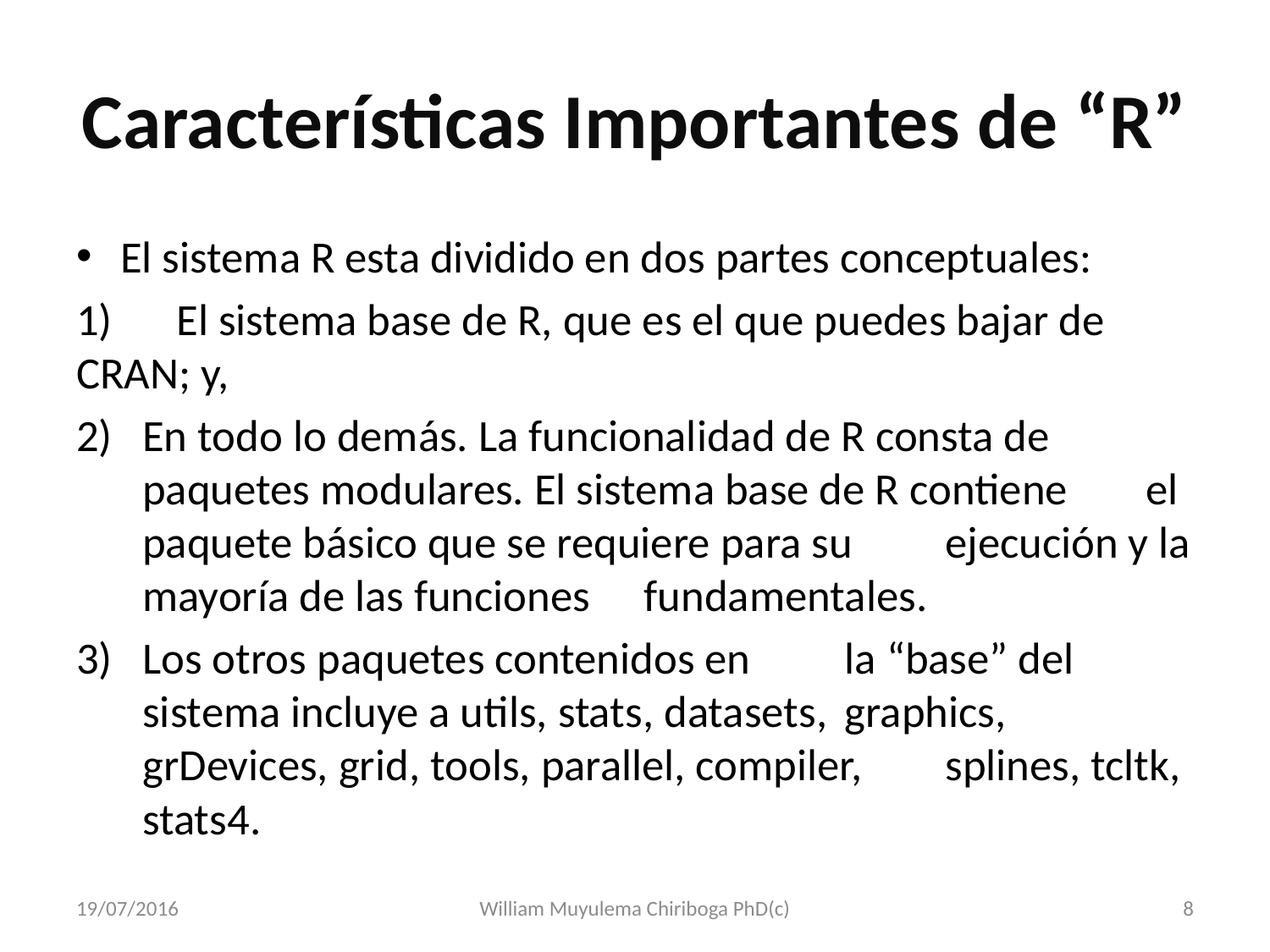

# Características Importantes de “R”
El sistema R esta dividido en dos partes conceptuales:
1) 	El sistema base de R, que es el que puedes bajar de 	CRAN; y,
En todo lo demás. La funcionalidad de R consta de 	paquetes modulares. El sistema base de R contiene 	el paquete básico que se requiere para su 	ejecución y la mayoría de las funciones 	fundamentales.
Los otros paquetes contenidos en 	la “base” del 	sistema incluye a utils, stats, datasets, 	graphics, 	grDevices, grid, tools, parallel, compiler, 	splines, tcltk, stats4.
19/07/2016
William Muyulema Chiriboga PhD(c)
8